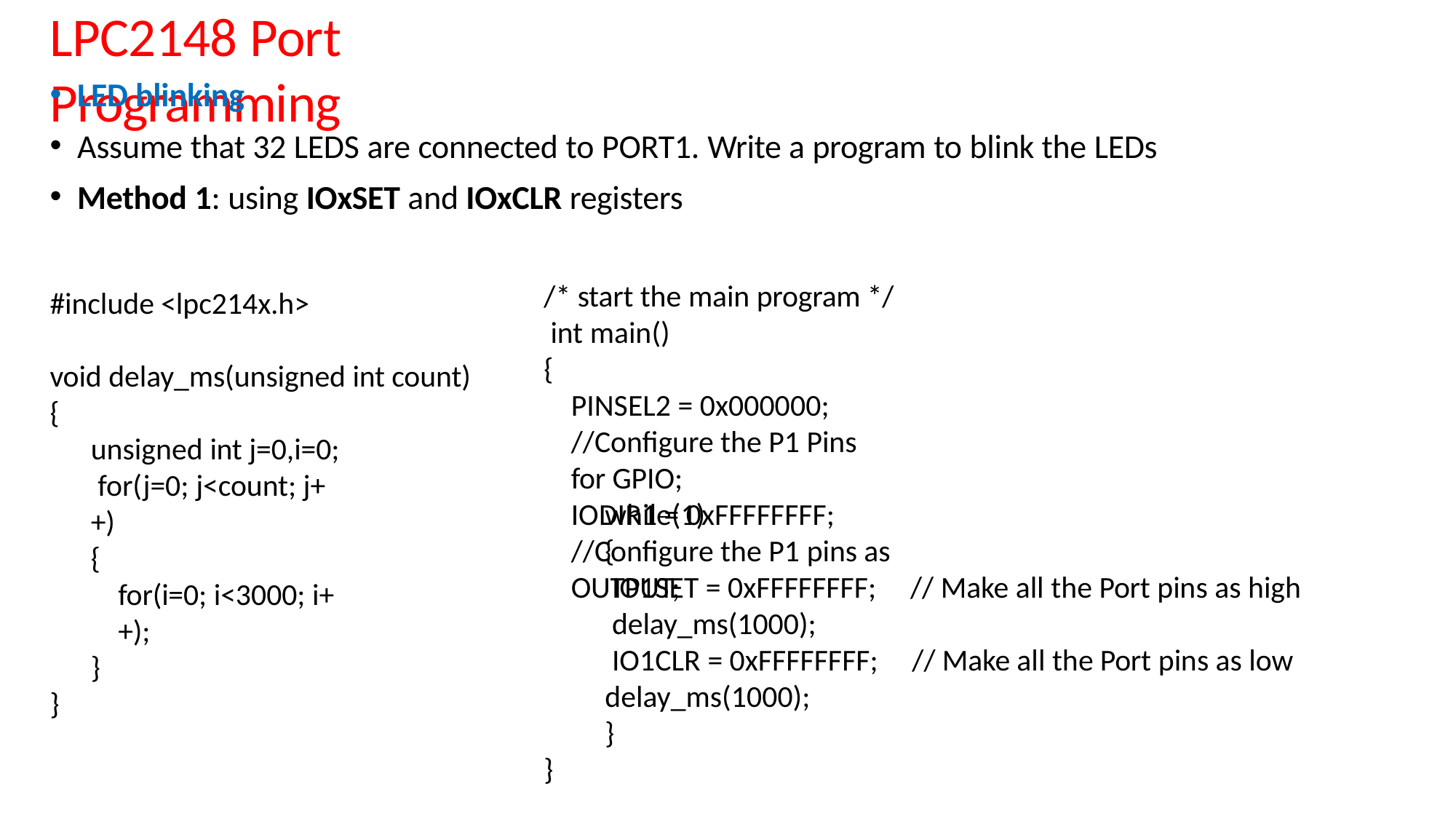

# LPC2148 Port Programming
LED blinking
Assume that 32 LEDS are connected to PORT1. Write a program to blink the LEDs
Method 1: using IOxSET and IOxCLR registers
/* start the main program */  int main()
{
PINSEL2 = 0x000000; //Configure the P1 Pins for GPIO;
IODIR1 = 0xFFFFFFFF; //Configure the P1 pins as OUTPUT;
#include <lpc214x.h>
void delay_ms(unsigned int count)
{
unsigned int j=0,i=0;  for(j=0; j<count; j++)
{
for(i=0; i<3000; i++);
}
}
while(1)
{
IO1SET = 0xFFFFFFFF;
delay_ms(1000);
IO1CLR = 0xFFFFFFFF;
delay_ms(1000);
}
// Make all the Port pins as high
// Make all the Port pins as low
}